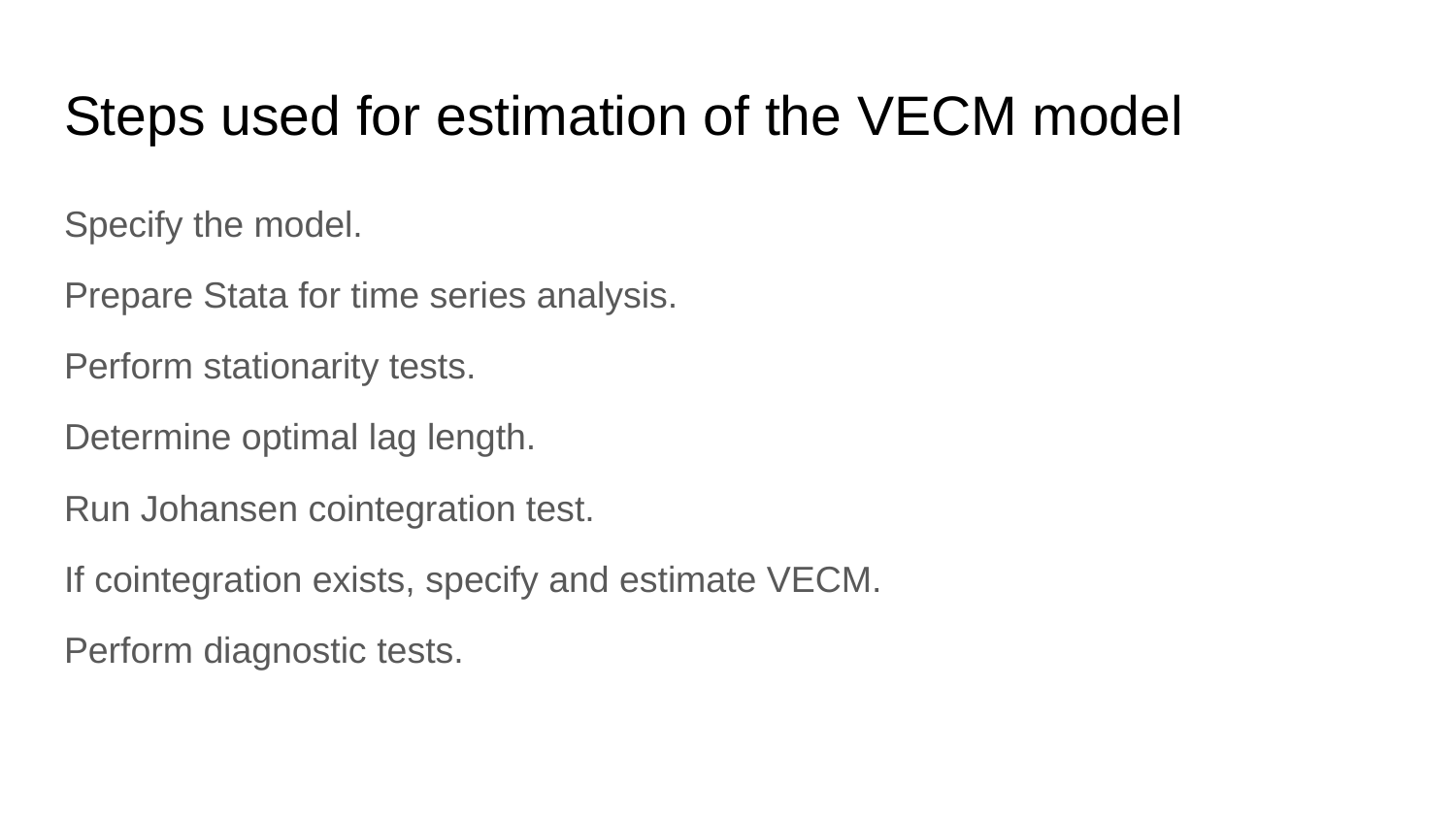

# Steps used for estimation of the VECM model
Specify the model.
Prepare Stata for time series analysis.
Perform stationarity tests.
Determine optimal lag length.
Run Johansen cointegration test.
If cointegration exists, specify and estimate VECM.
Perform diagnostic tests.